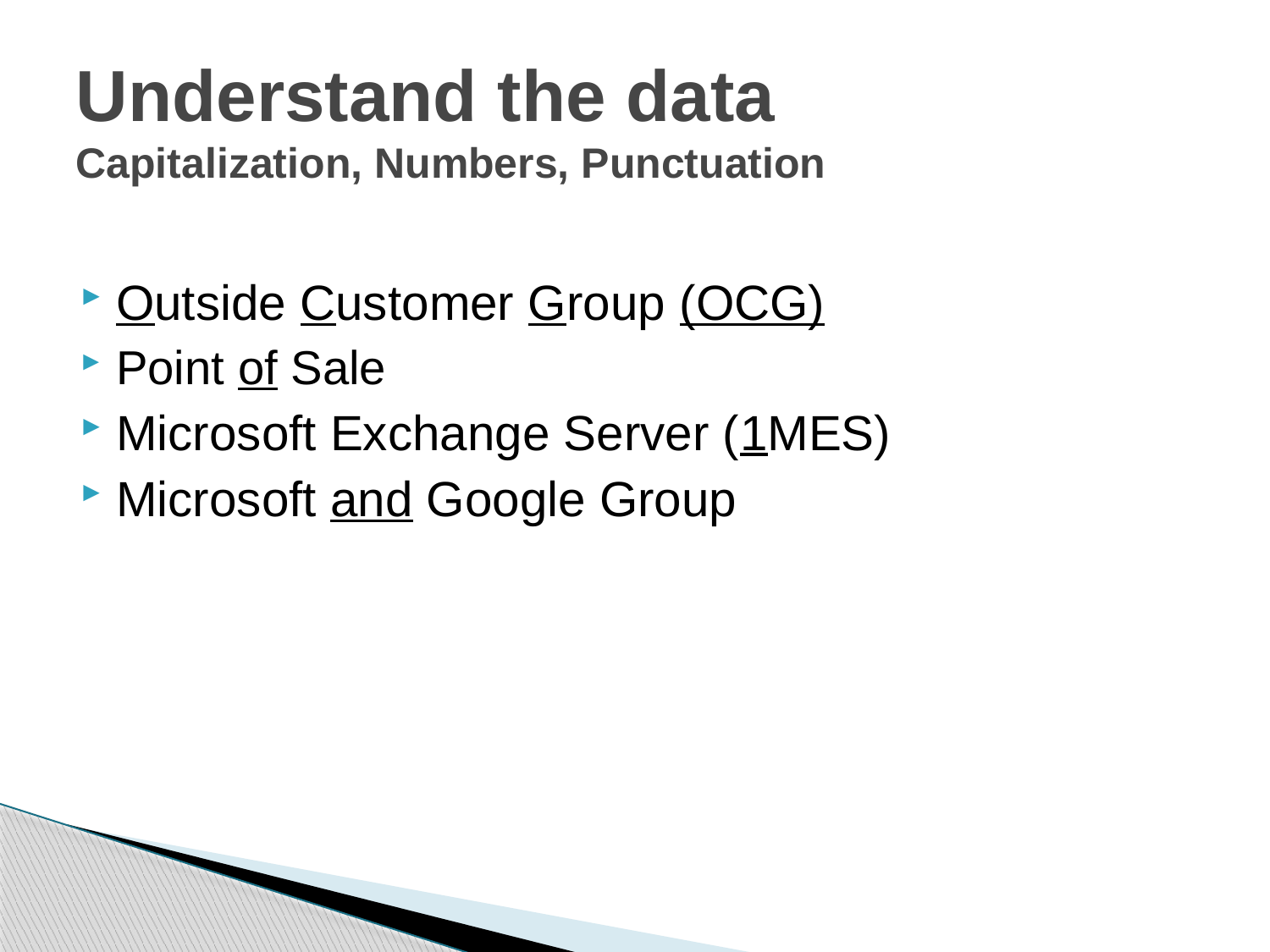

# Understand the data Capitalization, Numbers, Punctuation
Outside Customer Group (OCG)
Point of Sale
Microsoft Exchange Server (1MES)
Microsoft and Google Group